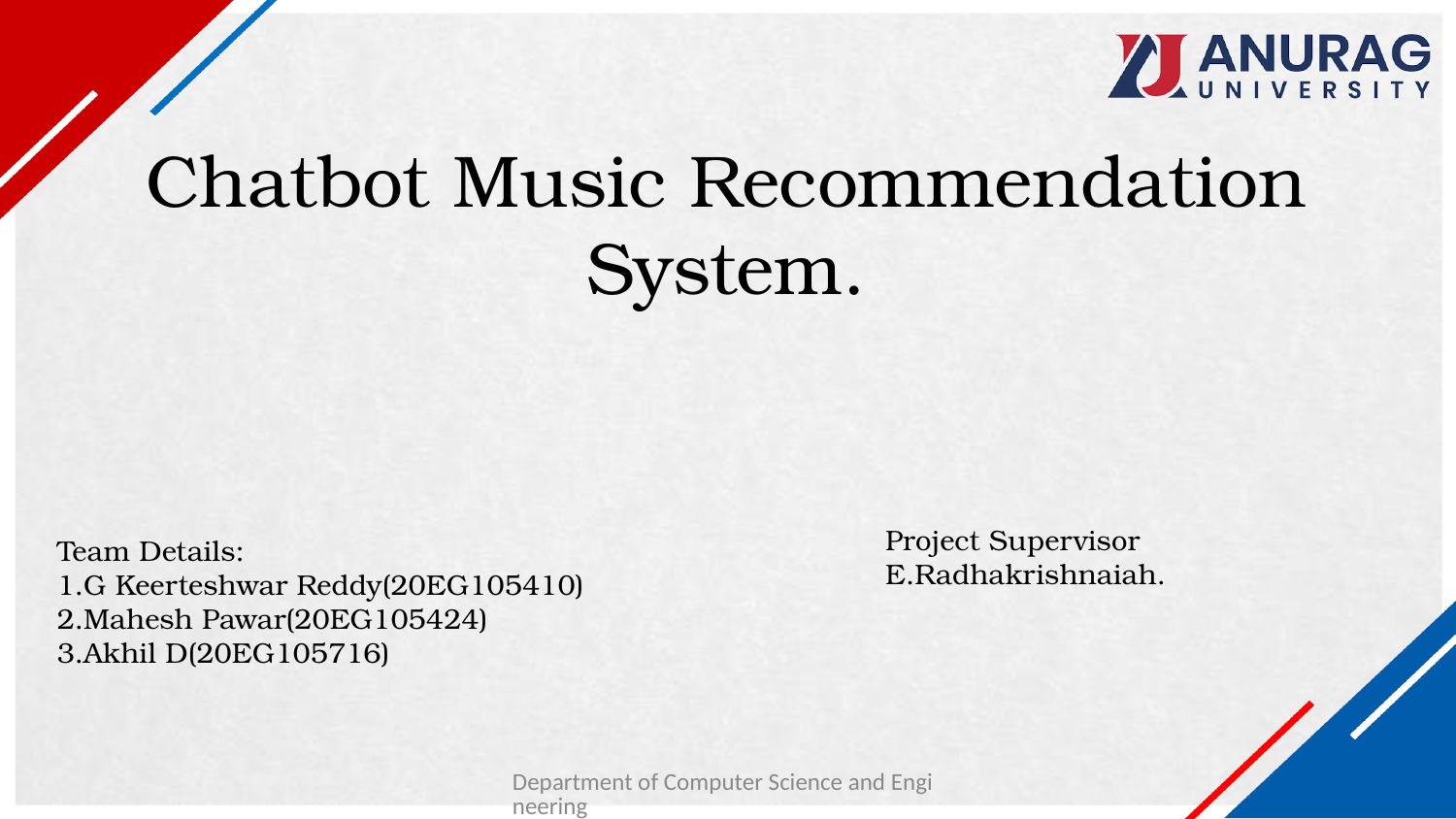

# Chatbot Music Recommendation System.

Project Supervisor
E.Radhakrishnaiah.

Team Details:
1.G Keerteshwar Reddy(20EG105410)
2.Mahesh Pawar(20EG105424)
3.Akhil D(20EG105716)

Department of Computer Science and Engineering
1